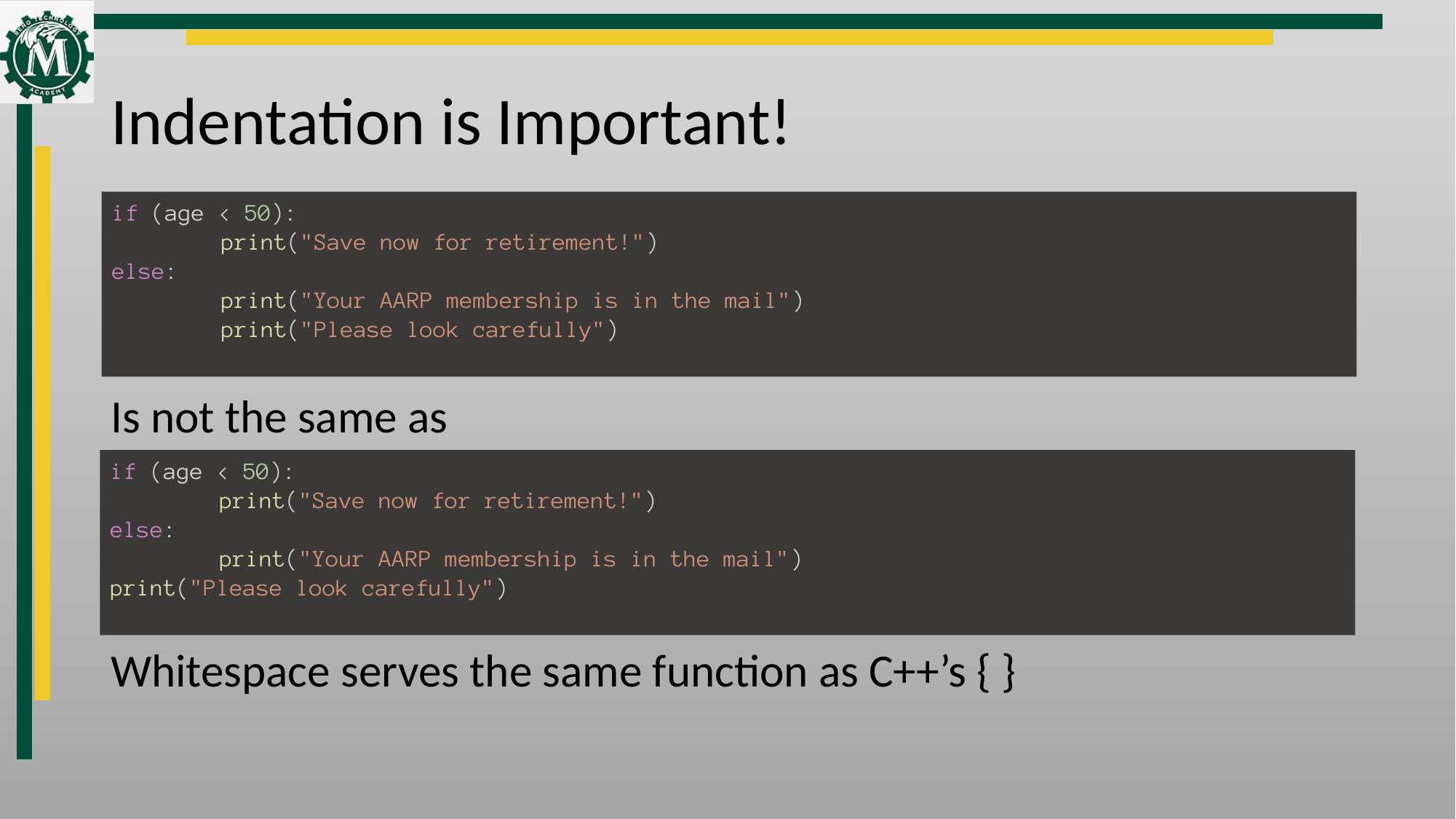

# Indentation is Important!
if (age < 50):
	print("Save now for retirement!")
else:
	print("Your AARP membership is in the mail")
	print("Please look carefully")

Is not the same as
if (age < 50):
	print("Save now for retirement!")
else:
	print("Your AARP membership is in the mail")
print("Please look carefully")

Whitespace serves the same function as C++’s { }